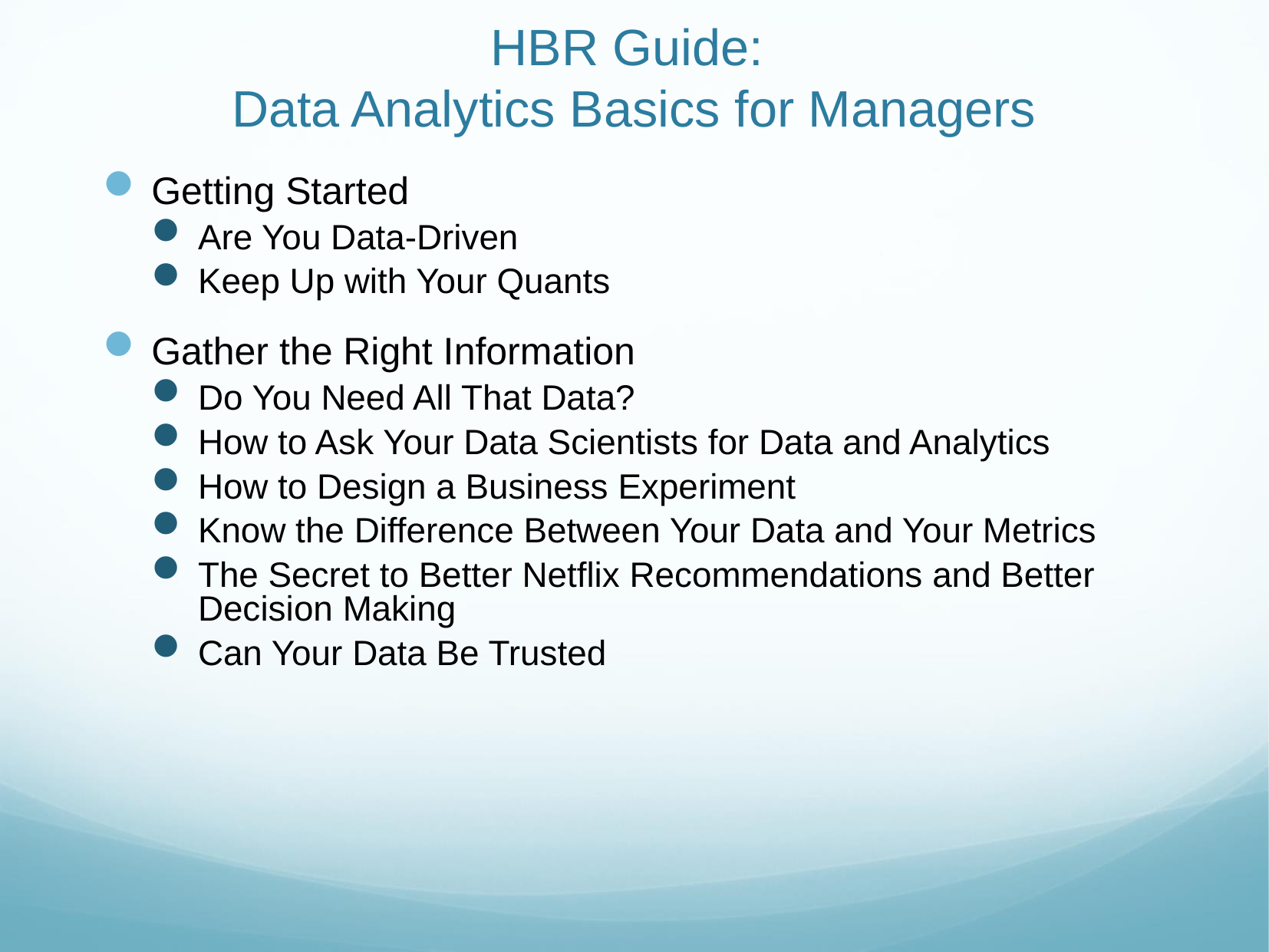

# HBR Guide: Data Analytics Basics for Managers
Getting Started
Are You Data-Driven
Keep Up with Your Quants
Gather the Right Information
Do You Need All That Data?
How to Ask Your Data Scientists for Data and Analytics
How to Design a Business Experiment
Know the Difference Between Your Data and Your Metrics
The Secret to Better Netflix Recommendations and Better Decision Making
Can Your Data Be Trusted